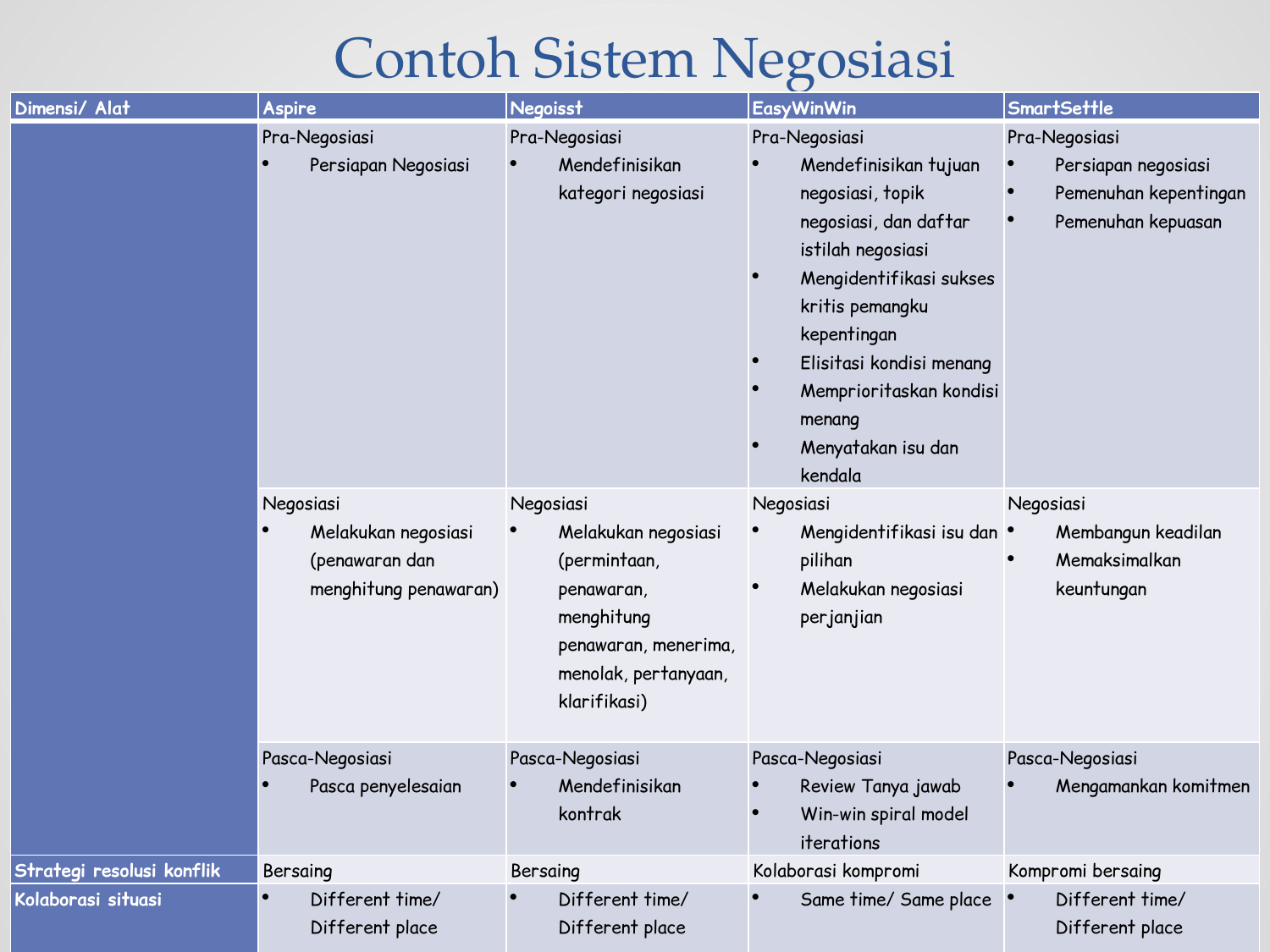

# Contoh Sistem Negosiasi
| Dimensi/ Alat | Aspire | Negoisst | EasyWinWin | SmartSettle |
| --- | --- | --- | --- | --- |
|  | Pra-Negosiasi Persiapan Negosiasi | Pra-Negosiasi Mendefinisikan kategori negosiasi | Pra-Negosiasi Mendefinisikan tujuan negosiasi, topik negosiasi, dan daftar istilah negosiasi Mengidentifikasi sukses kritis pemangku kepentingan Elisitasi kondisi menang Memprioritaskan kondisi menang Menyatakan isu dan kendala | Pra-Negosiasi Persiapan negosiasi Pemenuhan kepentingan Pemenuhan kepuasan |
|  | Negosiasi Melakukan negosiasi (penawaran dan menghitung penawaran) | Negosiasi Melakukan negosiasi (permintaan, penawaran, menghitung penawaran, menerima, menolak, pertanyaan, klarifikasi) | Negosiasi Mengidentifikasi isu dan pilihan Melakukan negosiasi perjanjian | Negosiasi Membangun keadilan Memaksimalkan keuntungan |
|  | Pasca-Negosiasi Pasca penyelesaian | Pasca-Negosiasi Mendefinisikan kontrak | Pasca-Negosiasi Review Tanya jawab Win-win spiral model iterations | Pasca-Negosiasi Mengamankan komitmen |
| Strategi resolusi konflik | Bersaing | Bersaing | Kolaborasi kompromi | Kompromi bersaing |
| Kolaborasi situasi | Different time/ Different place | Different time/ Different place | Same time/ Same place | Different time/ Different place |
| Alat Pendukung Negosiasi | Pro-active interventive | Active facilitative | Active facilitative | Active facilitative |